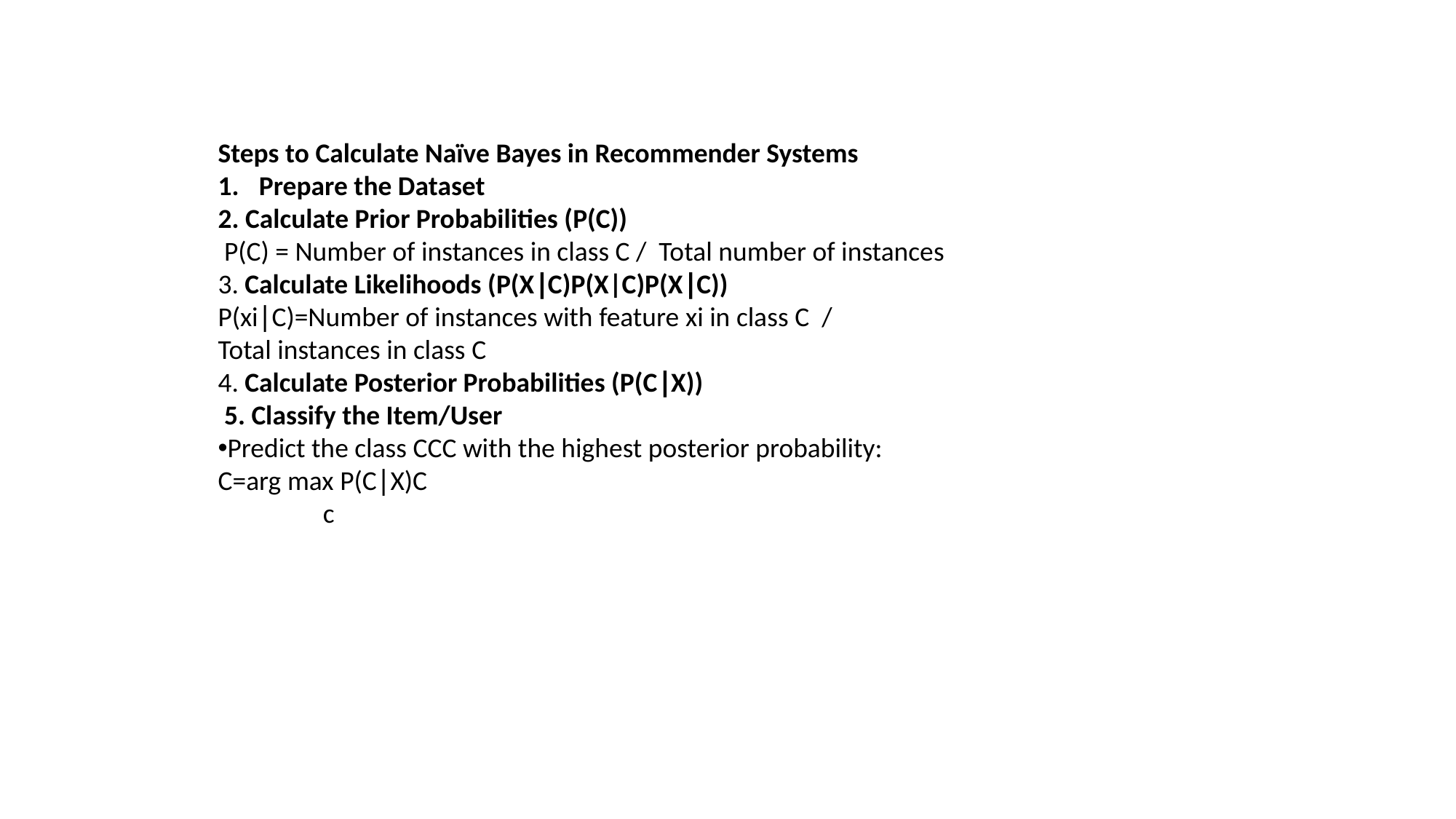

Steps to Calculate Naïve Bayes in Recommender Systems
Prepare the Dataset
2. Calculate Prior Probabilities (P(C))
 P(C) = Number of instances in class C /  Total number of instances
3. Calculate Likelihoods (P(X∣C)P(X|C)P(X∣C))
P(xi​∣C)=Number of instances with feature xi​ in class C​  /  Total instances in class C
4. Calculate Posterior Probabilities (P(C∣X))
 5. Classify the Item/User
Predict the class CCC with the highest posterior probability:
C=arg⁡ max ⁡P(C∣X)C
                 c